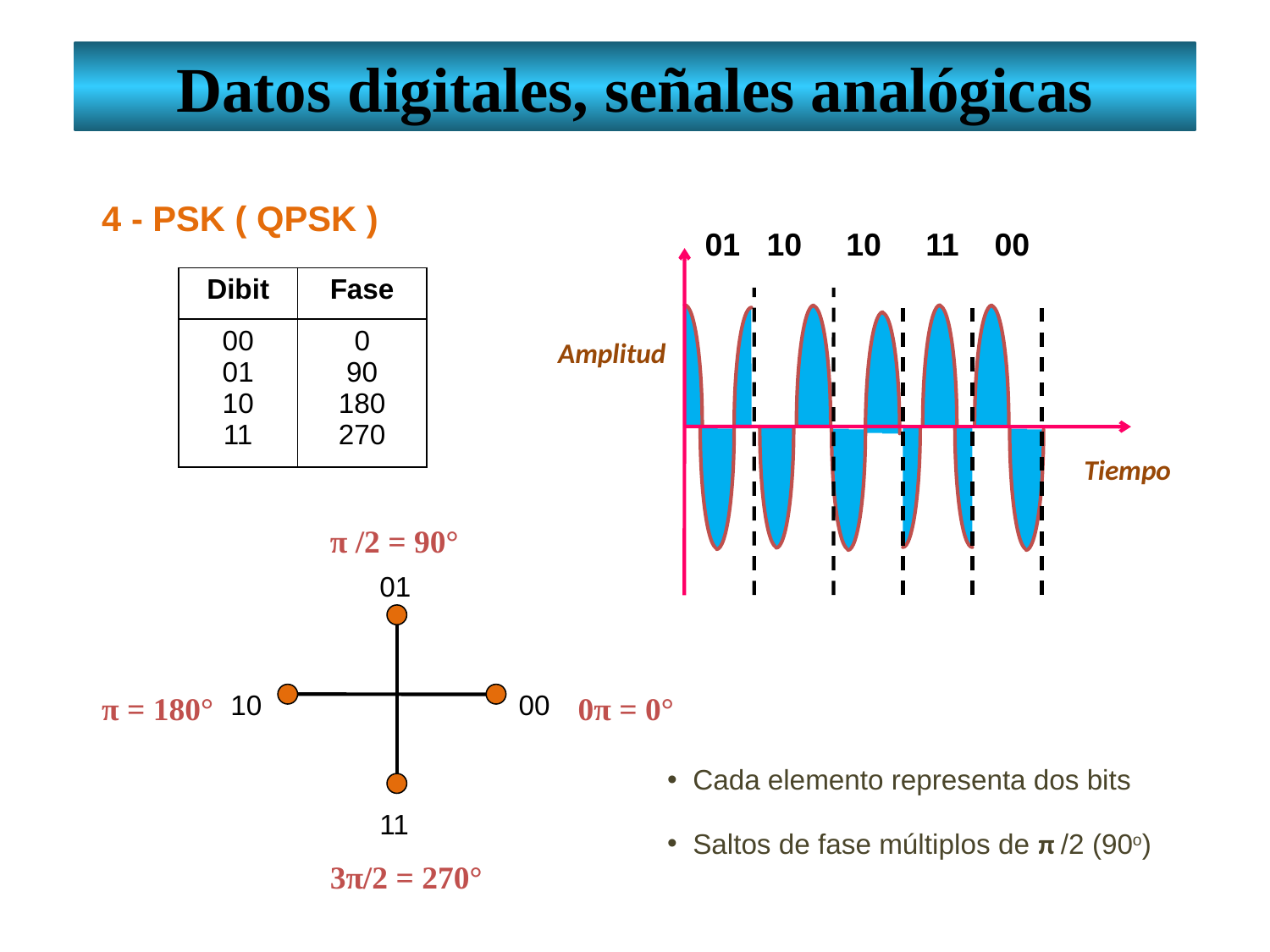

Datos digitales, señales analógicas
4 - PSK ( QPSK )
  01   10     10     11    00

Amplitud

Tiempo
| Dibit | Fase |
| --- | --- |
| 00 01 10 11 | 0 90 180 270 |
π /2 = 90°
01

π = 180°
0π = 0°
10
00

11
3π/2 = 270°
  Cada elemento representa dos bits
  Saltos de fase múltiplos de π /2 (90o)